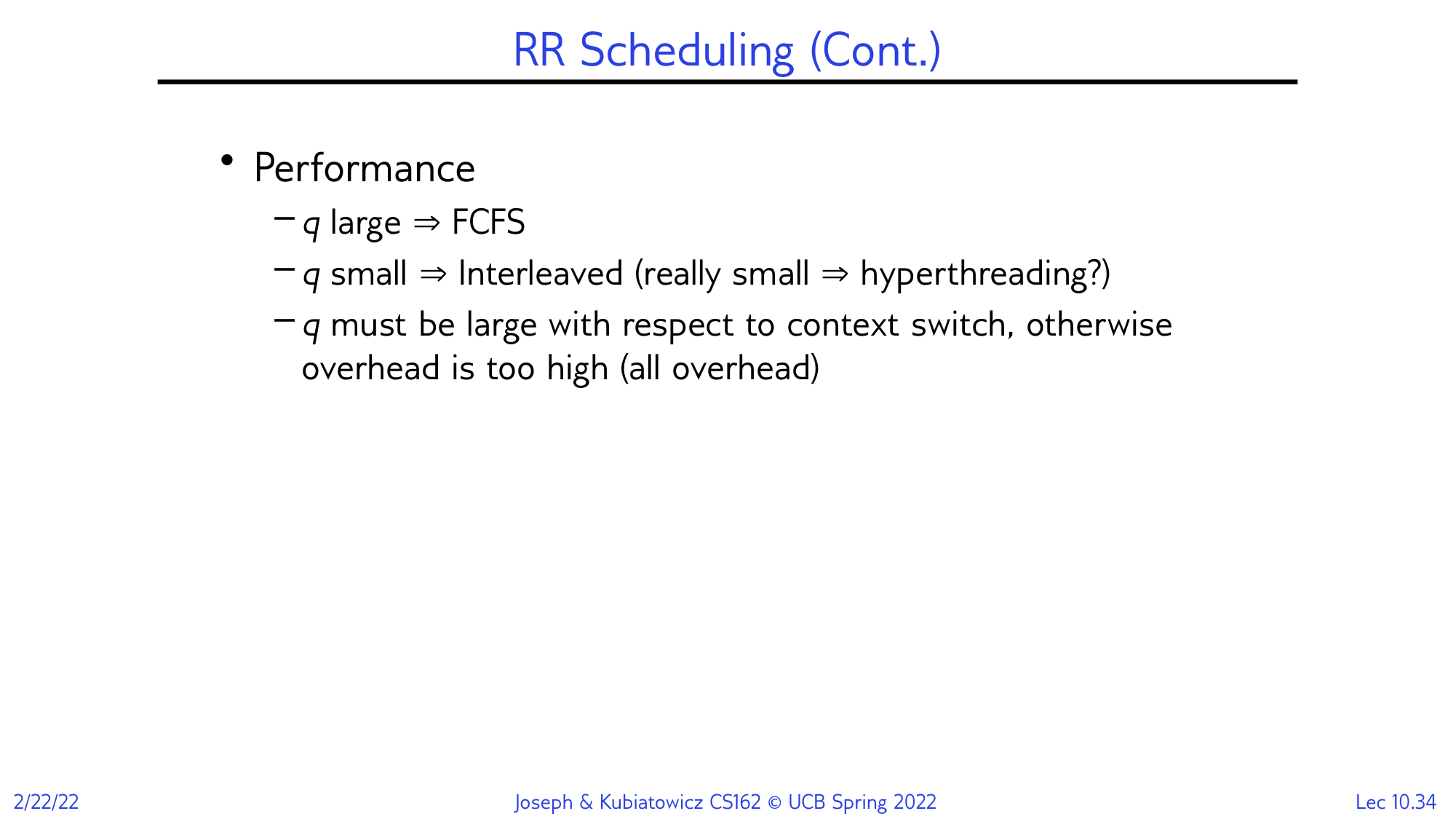

# RR Scheduling (Cont.)

Performance
q large ⇒ FCFS
q small ⇒ Interleaved (really small ⇒ hyperthreading?)
q must be large with respect to context switch, otherwise overhead is too high (all overhead)